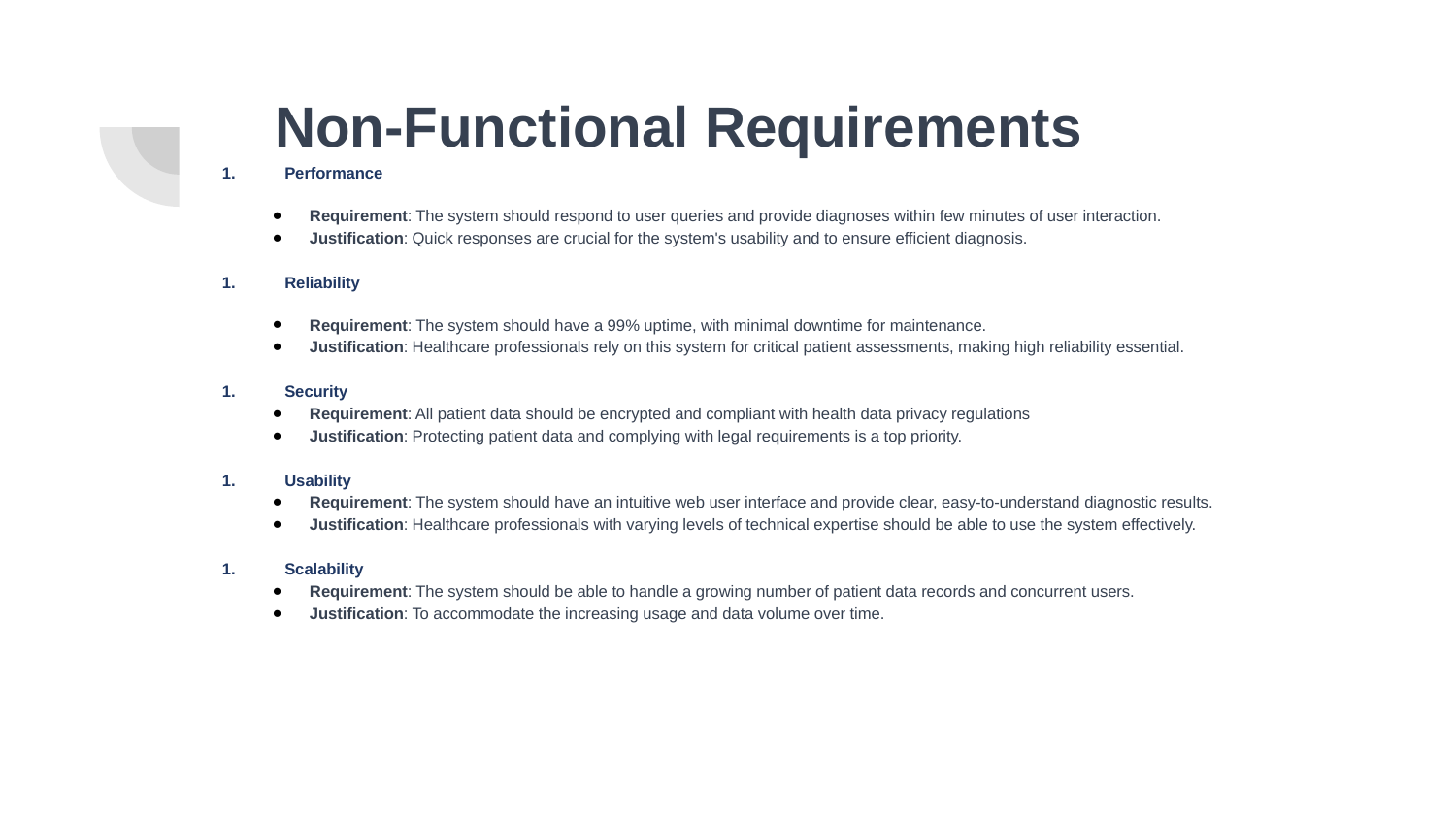

# Non-Functional Requirements

 Performance

Requirement: The system should respond to user queries and provide diagnoses within few minutes of user interaction.
Justification: Quick responses are crucial for the system's usability and to ensure efficient diagnosis.

 Reliability

Requirement: The system should have a 99% uptime, with minimal downtime for maintenance.
Justification: Healthcare professionals rely on this system for critical patient assessments, making high reliability essential.

 Security
Requirement: All patient data should be encrypted and compliant with health data privacy regulations
Justification: Protecting patient data and complying with legal requirements is a top priority.

 Usability
Requirement: The system should have an intuitive web user interface and provide clear, easy-to-understand diagnostic results.
Justification: Healthcare professionals with varying levels of technical expertise should be able to use the system effectively.

 Scalability
Requirement: The system should be able to handle a growing number of patient data records and concurrent users.
Justification: To accommodate the increasing usage and data volume over time.